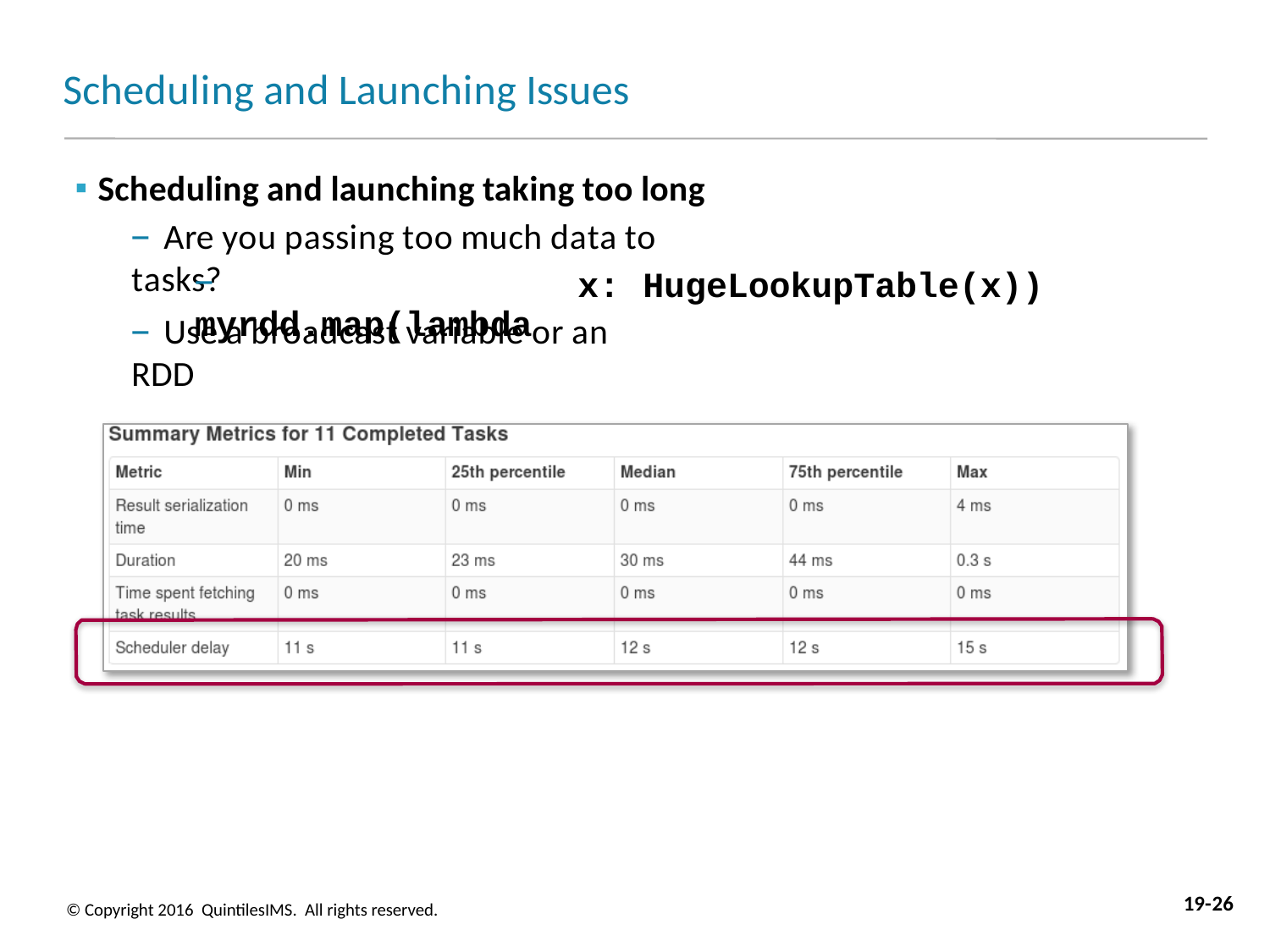

# Scheduling and Launching Issues
Scheduling and launching taking too long
– Are you passing too much data to tasks?
– myrdd.map(lambda
x:	HugeLookupTable(x))
– Use a broadcast variable or an RDD

19-26
© Copyright 2016  QuintilesIMS.  All rights reserved.